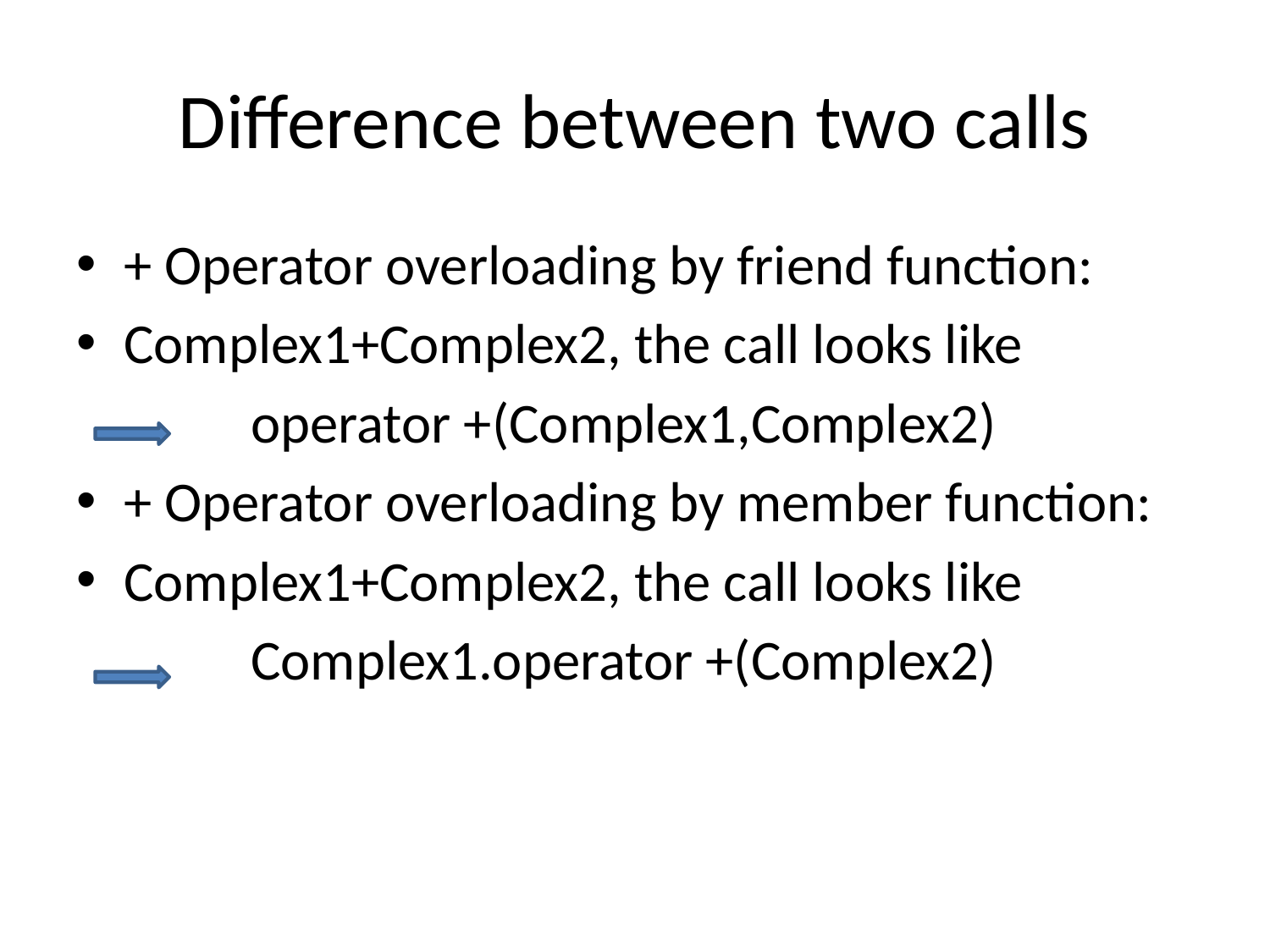

# Difference between two calls
+ Operator overloading by friend function:
Complex1+Complex2, the call looks like
		operator +(Complex1,Complex2)
+ Operator overloading by member function:
Complex1+Complex2, the call looks like
		Complex1.operator +(Complex2)